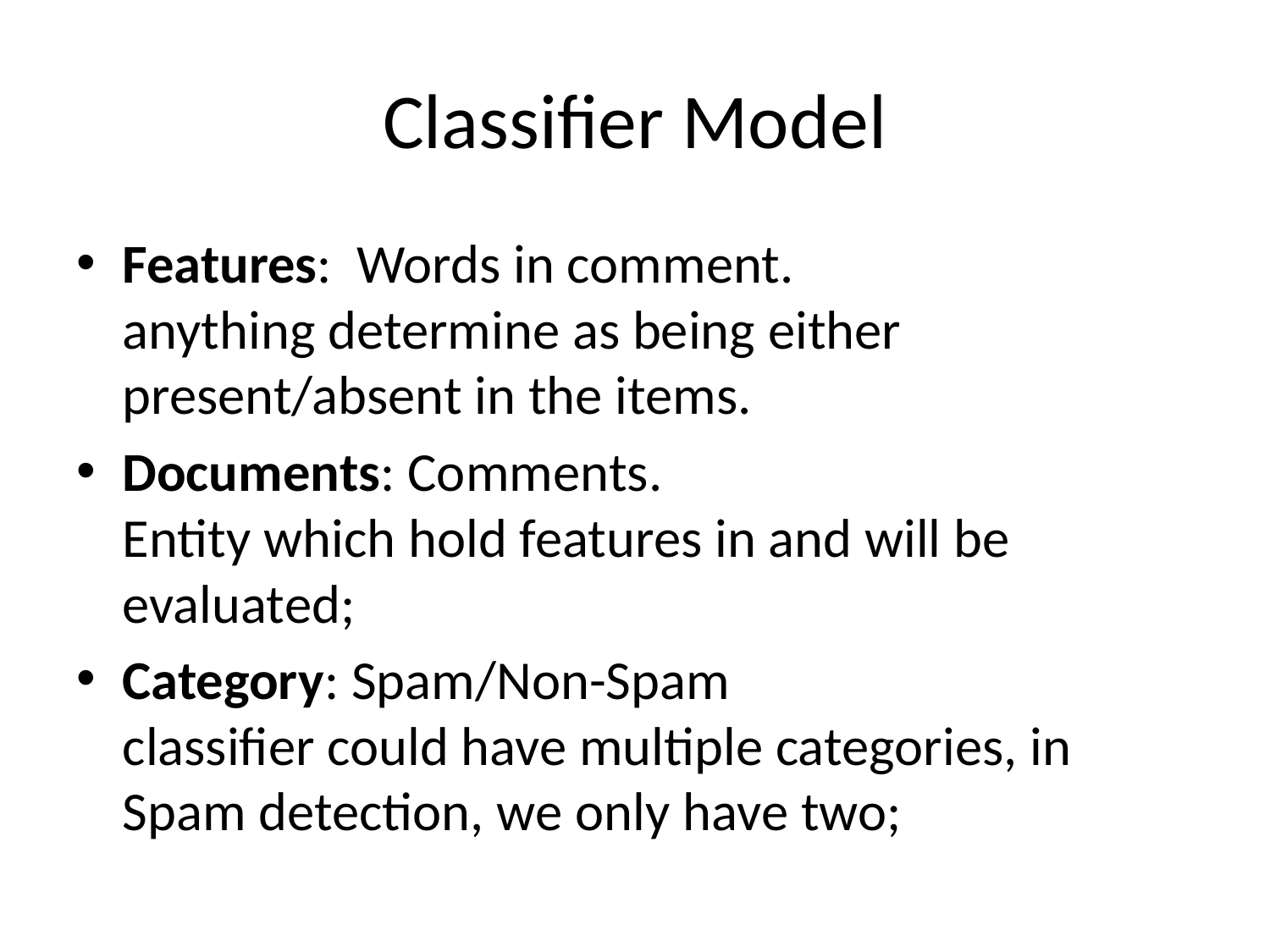

# Classifier Model
Features:  Words in comment.
anything determine as being either present/absent in the items.
Documents: Comments.
Entity which hold features in and will be evaluated;
Category: Spam/Non-Spam
classifier could have multiple categories, in Spam detection, we only have two;